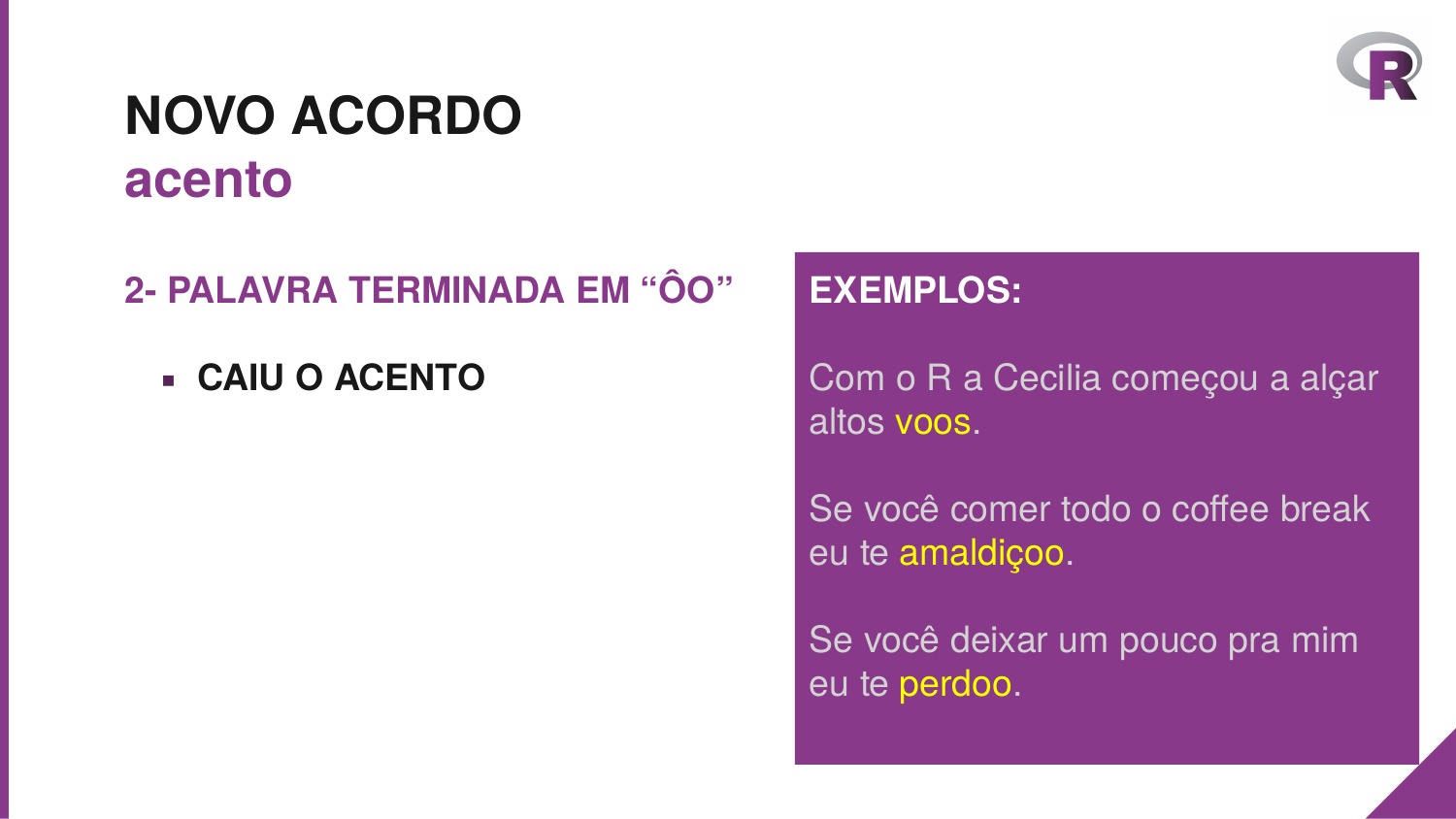

# NOVO ACORDO
acento

2- PALAVRA TERMINADA EM “ÔO”

CAIU O ACENTO

EXEMPLOS:

Com o R a Cecilia começou a alçar altos voos.

Se você comer todo o coffee break eu te amaldiçoo.

Se você deixar um pouco pra mim eu te perdoo.